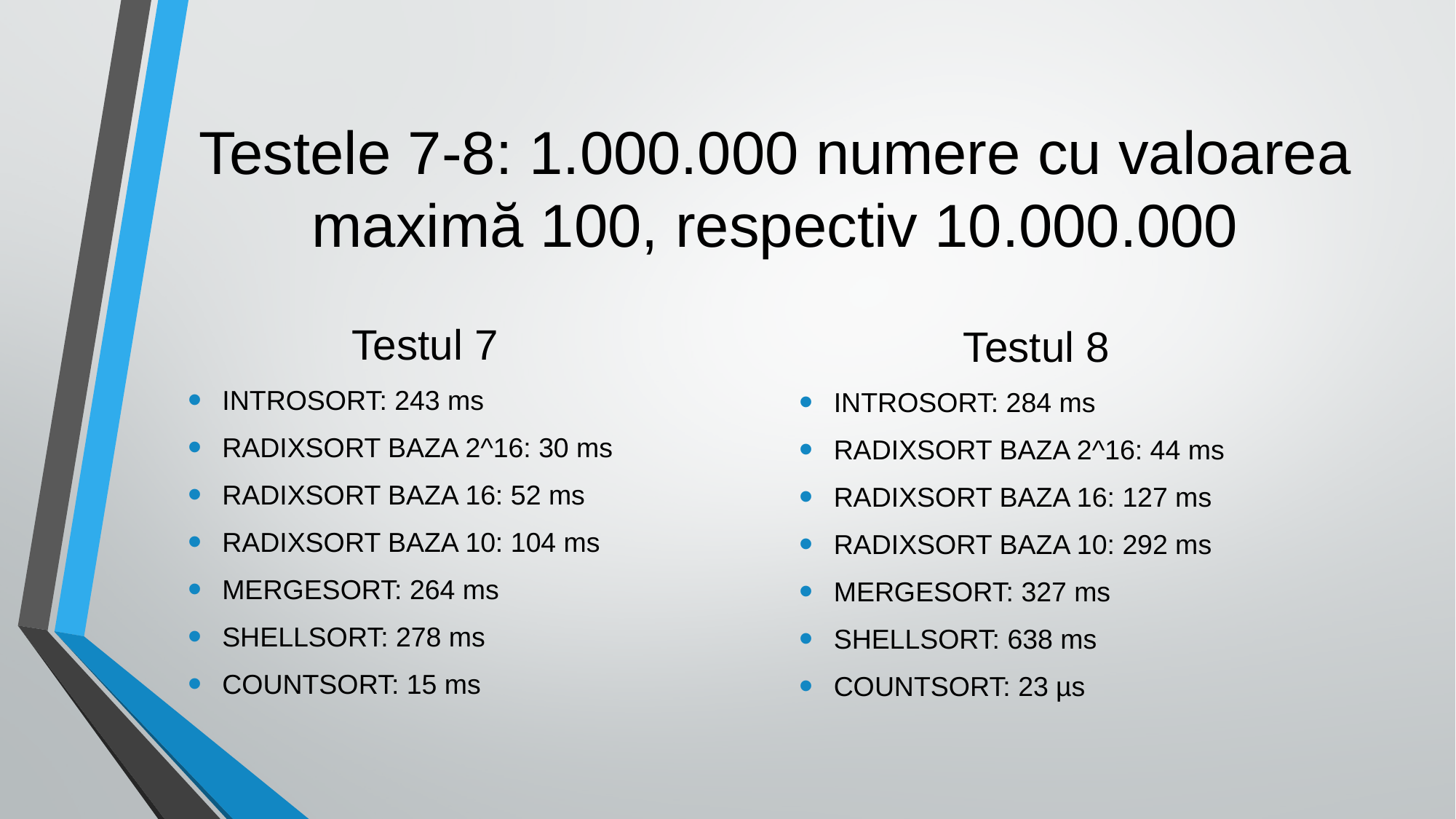

# Testele 7-8: 1.000.000 numere cu valoarea maximă 100, respectiv 10.000.000
Testul 7
INTROSORT: 243 ms
RADIXSORT BAZA 2^16: 30 ms
RADIXSORT BAZA 16: 52 ms
RADIXSORT BAZA 10: 104 ms
MERGESORT: 264 ms
SHELLSORT: 278 ms
COUNTSORT: 15 ms
Testul 8
INTROSORT: 284 ms
RADIXSORT BAZA 2^16: 44 ms
RADIXSORT BAZA 16: 127 ms
RADIXSORT BAZA 10: 292 ms
MERGESORT: 327 ms
SHELLSORT: 638 ms
COUNTSORT: 23 µs